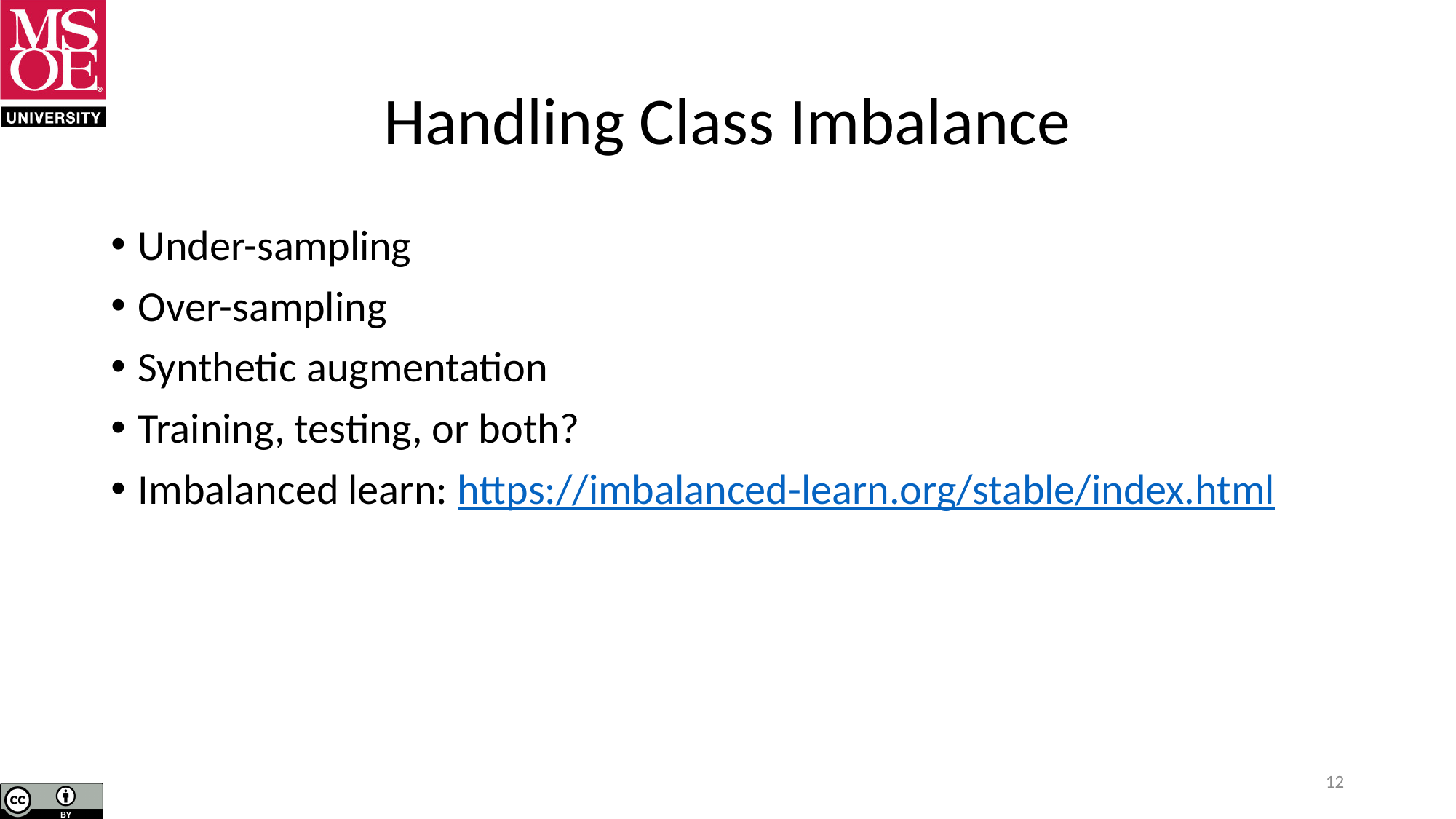

# Handling Class Imbalance
Under-sampling
Over-sampling
Synthetic augmentation
Training, testing, or both?
Imbalanced learn: https://imbalanced-learn.org/stable/index.html
12